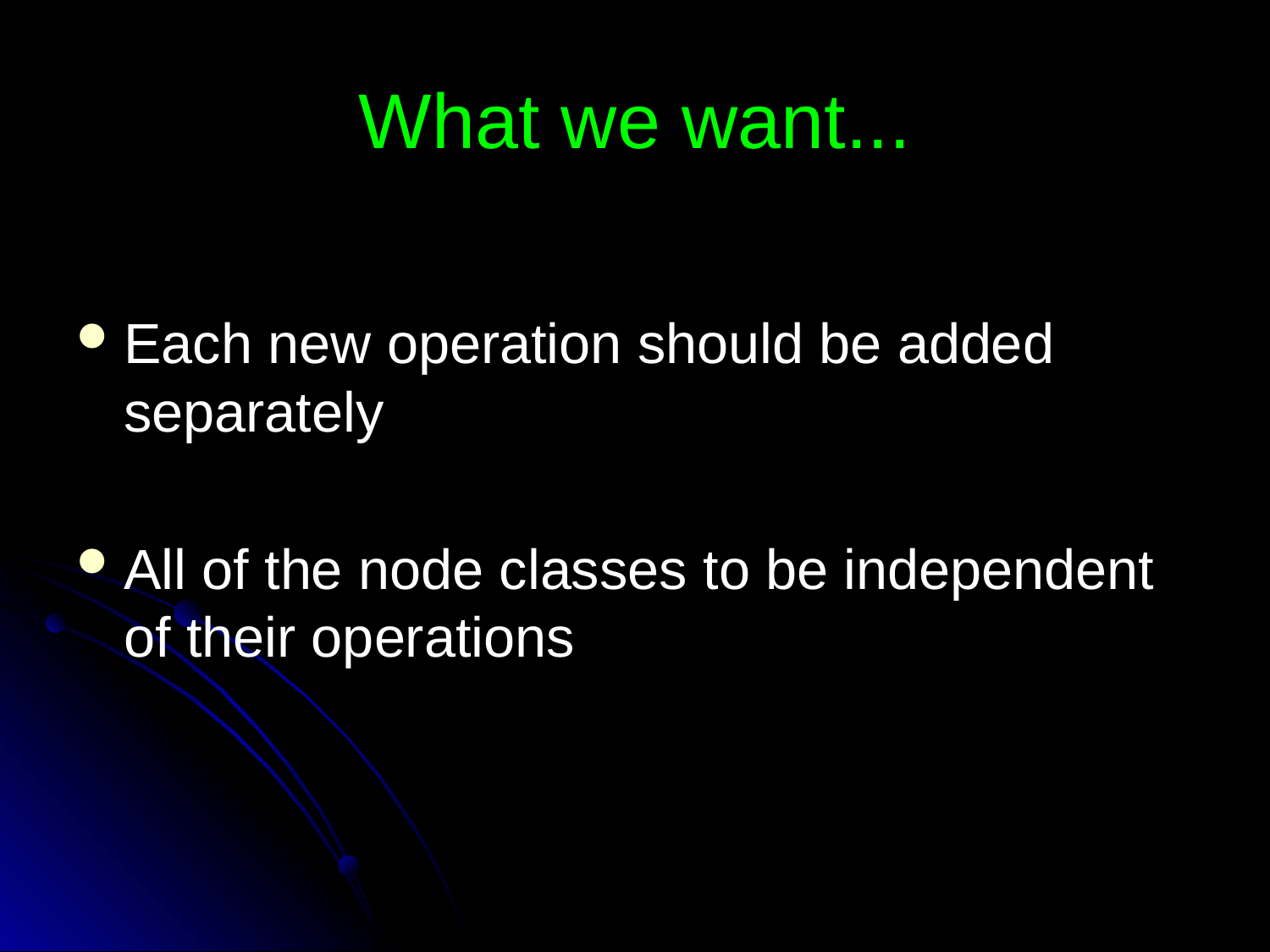

# What we want...

Each new operation should be added separately

All of the node classes to be independent of their operations